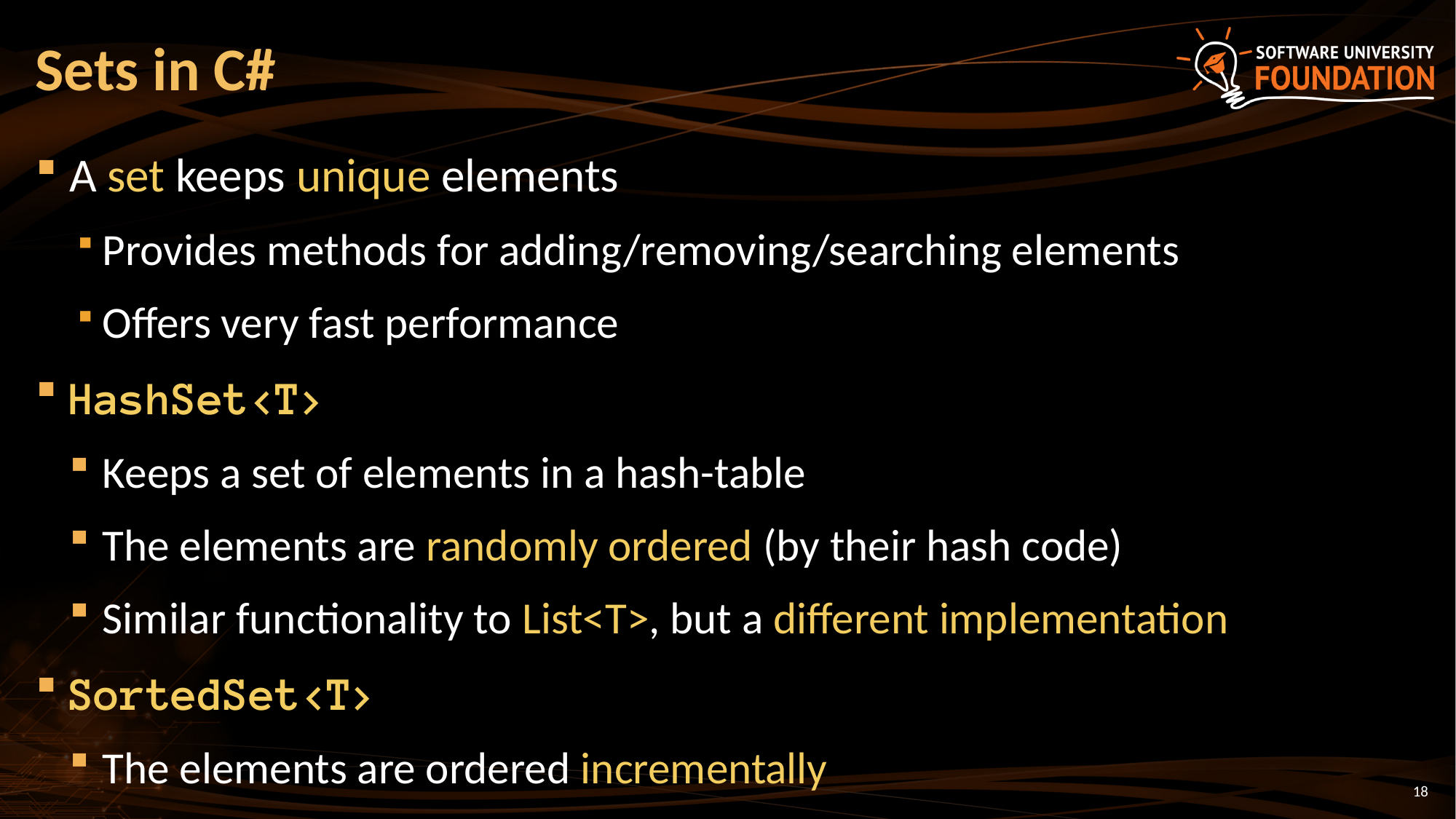

# Sets in C#
A set keeps unique elements
Provides methods for adding/removing/searching elements
Offers very fast performance
HashSet<T>
Keeps a set of elements in a hash-table
The elements are randomly ordered (by their hash code)
Similar functionality to List<T>, but a different implementation
SortedSet<T>
The elements are ordered incrementally
18